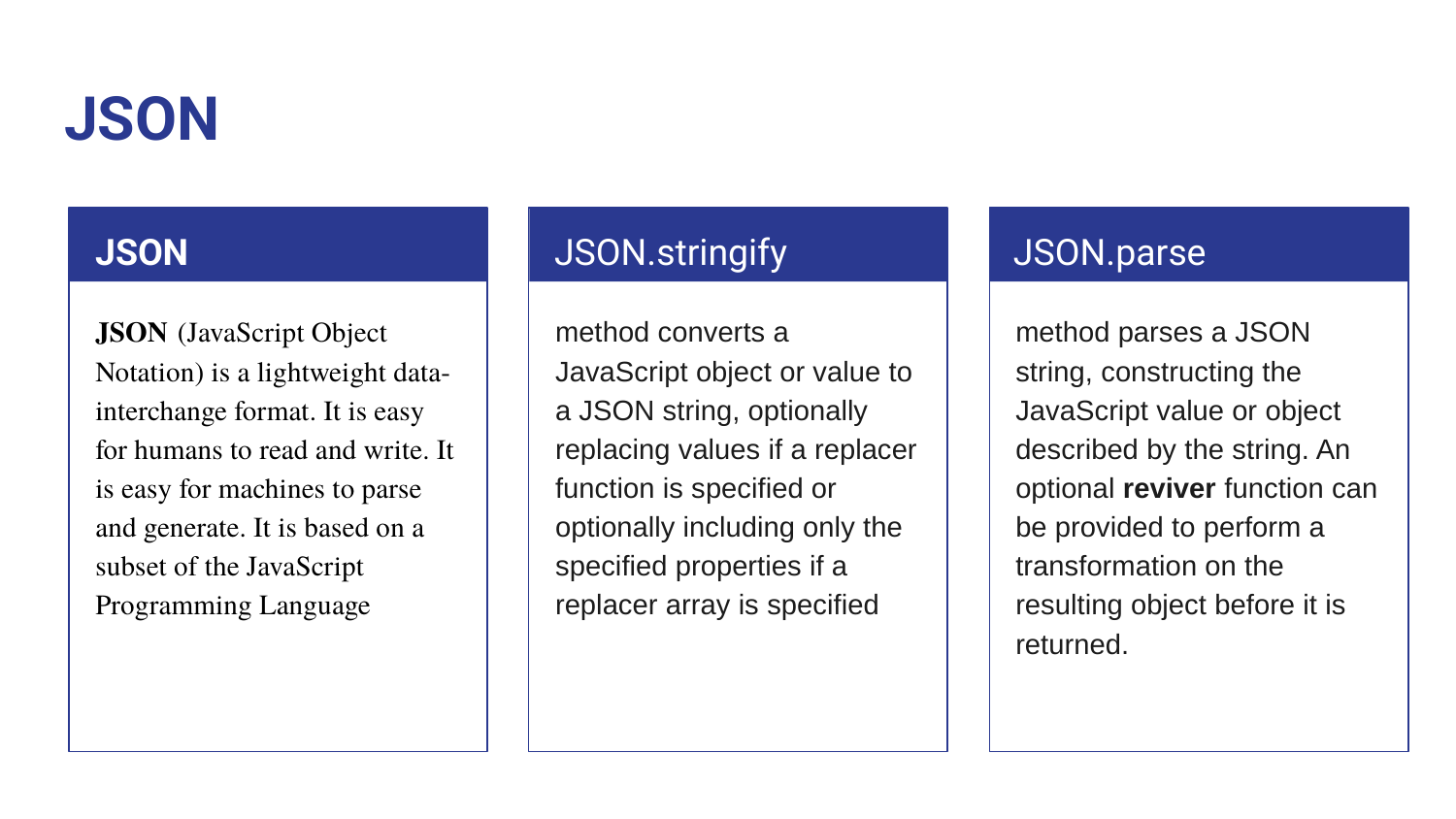

# JSON

JSON

JSON.stringify

JSON.parse
JSON (JavaScript Object Notation) is a lightweight data-interchange format. It is easy for humans to read and write. It is easy for machines to parse and generate. It is based on a subset of the JavaScript Programming Language
method converts a JavaScript object or value to a JSON string, optionally replacing values if a replacer function is specified or optionally including only the specified properties if a replacer array is specified
method parses a JSON string, constructing the JavaScript value or object described by the string. An optional reviver function can be provided to perform a transformation on the resulting object before it is returned.